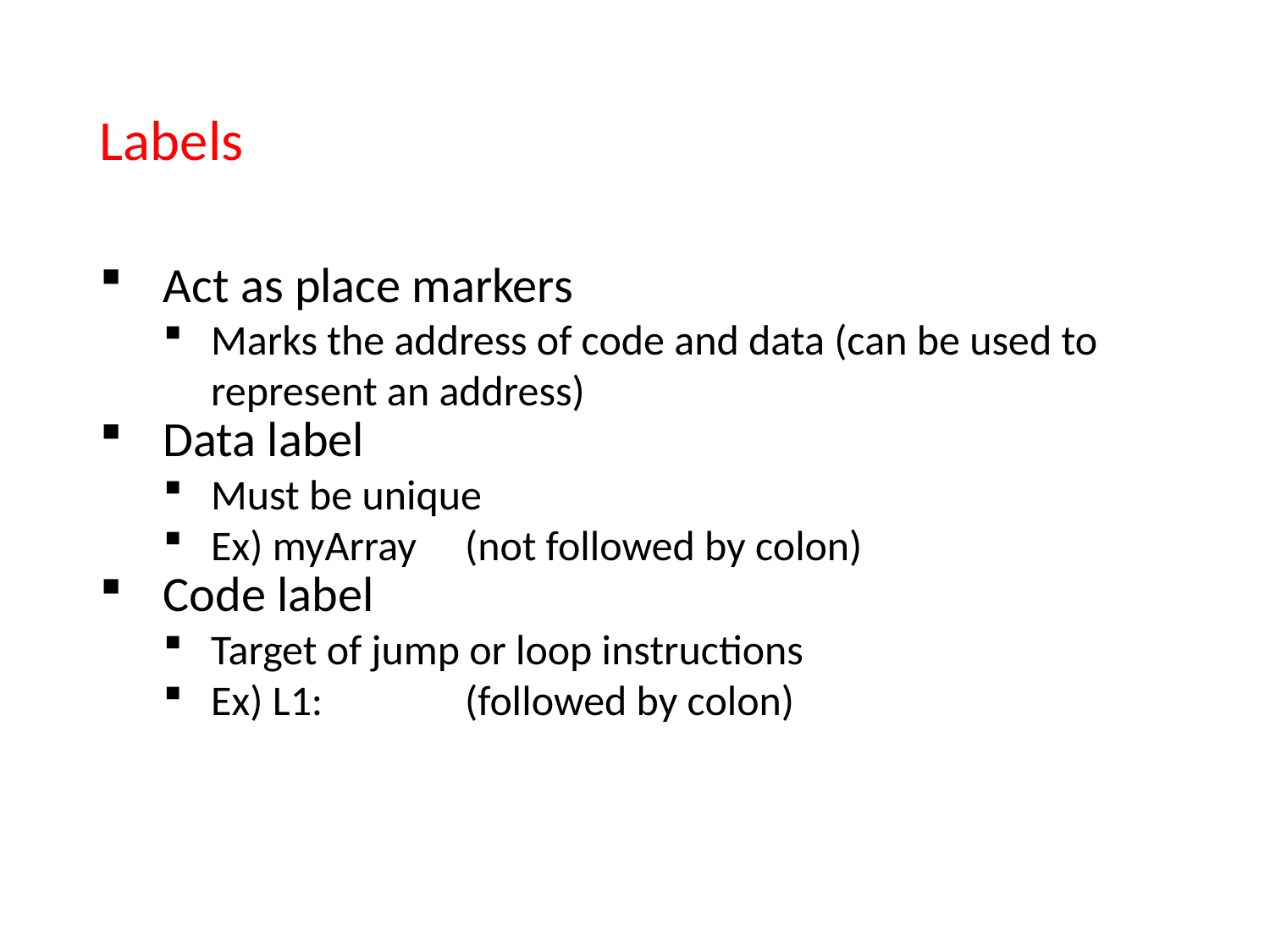

Labels
Act as place markers
Marks the address of code and data (can be used to represent an address)
Data label
Must be unique
Ex) myArray	(not followed by colon)
Code label
Target of jump or loop instructions
Ex) L1:		(followed by colon)